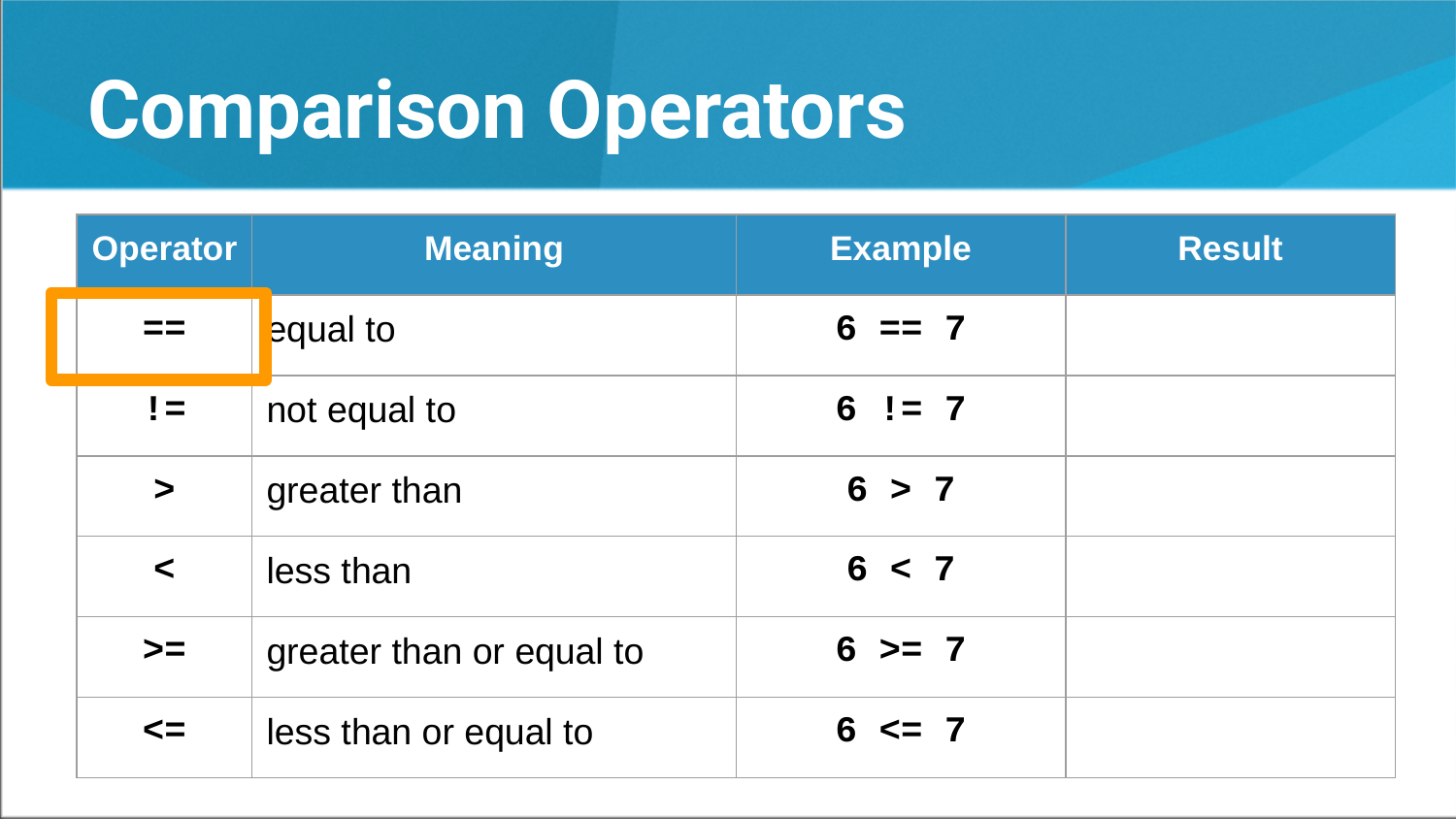

# Comparison Operators
| Operator | Meaning | Example | Result |
| --- | --- | --- | --- |
| == | equal to | 6 == 7 |  |
| != | not equal to | 6 != 7 |  |
| > | greater than | 6 > 7 |  |
| < | less than | 6 < 7 |  |
| >= | greater than or equal to | 6 >= 7 |  |
| <= | less than or equal to | 6 <= 7 |  |